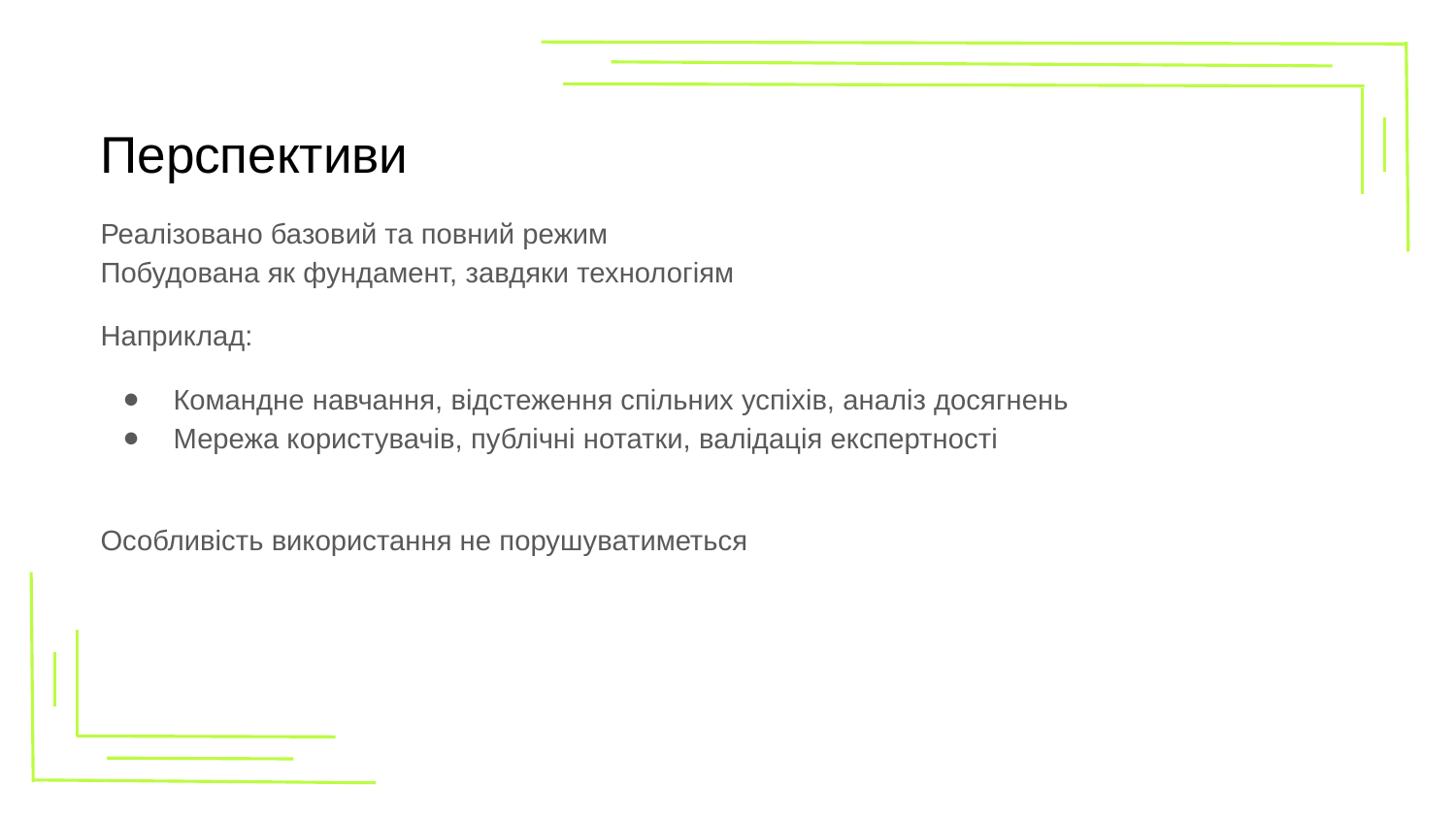

# Перспективи
Реалізовано базовий та повний режим
Побудована як фундамент, завдяки технологіям
Наприклад:
Командне навчання, відстеження спільних успіхів, аналіз досягнень
Мережа користувачів, публічні нотатки, валідація експертності
Особливість використання не порушуватиметься